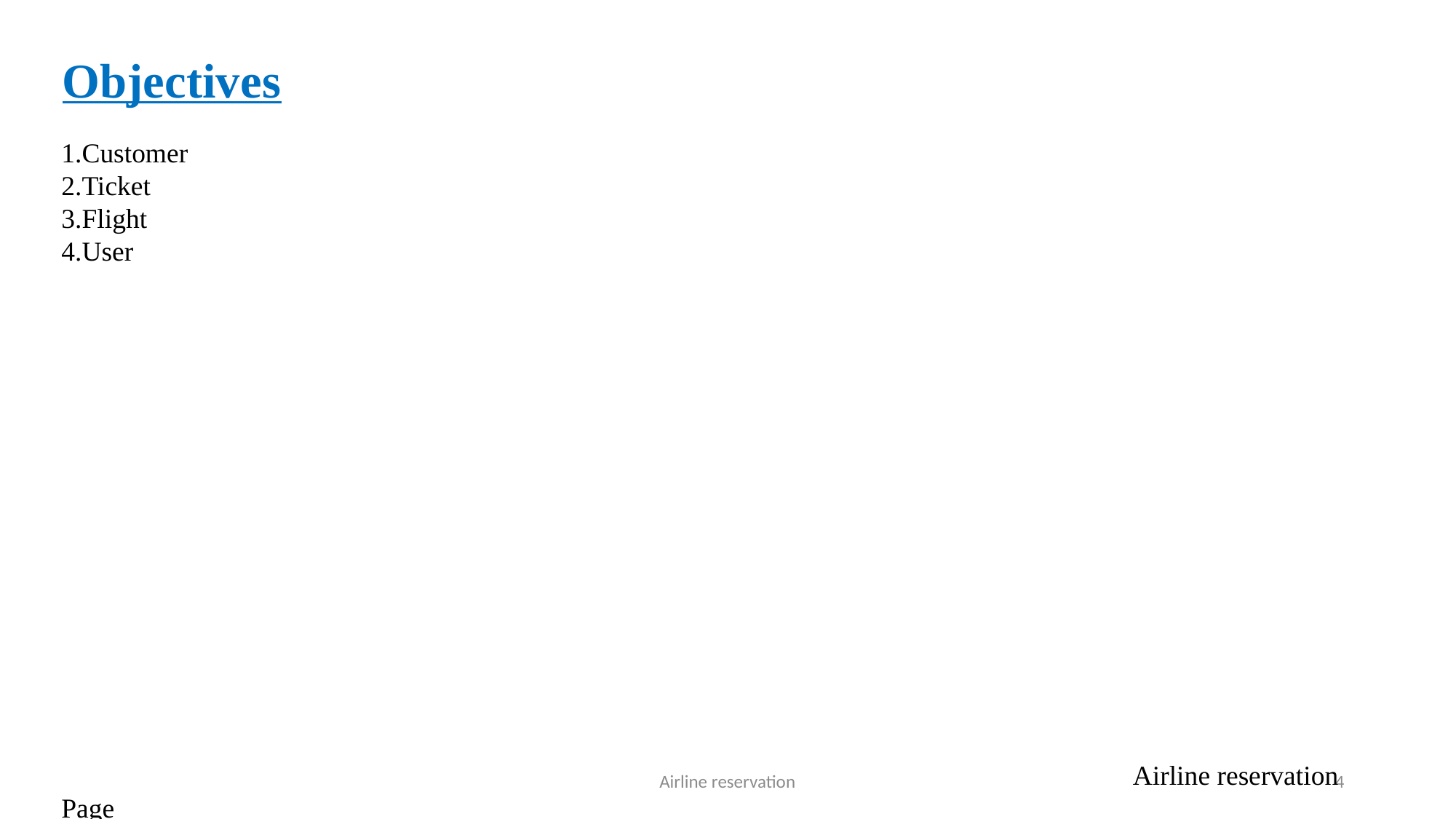

Objectives
1.Customer
2.Ticket
3.Flight
4.User

                                                                                                                                                           Airline reservation
Page

Airline reservation
4